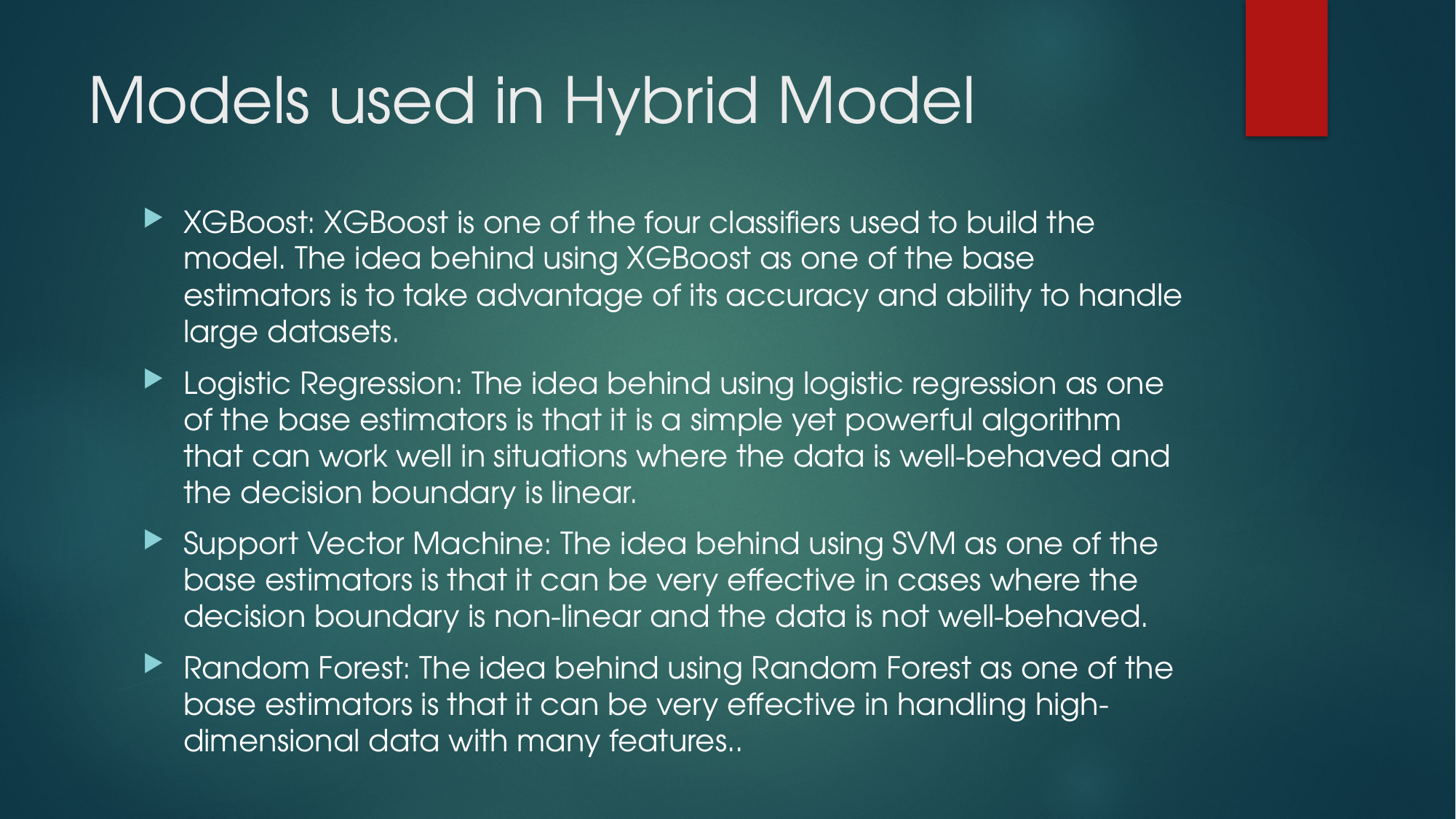

# Models used in Hybrid Model
XGBoost: XGBoost is one of the four classifiers used to build the model. The idea behind using XGBoost as one of the base estimators is to take advantage of its accuracy and ability to handle large datasets.
Logistic Regression: The idea behind using logistic regression as one of the base estimators is that it is a simple yet powerful algorithm that can work well in situations where the data is well-behaved and the decision boundary is linear.
Support Vector Machine: The idea behind using SVM as one of the base estimators is that it can be very effective in cases where the decision boundary is non-linear and the data is not well-behaved.
Random Forest: The idea behind using Random Forest as one of the base estimators is that it can be very effective in handling high-dimensional data with many features..